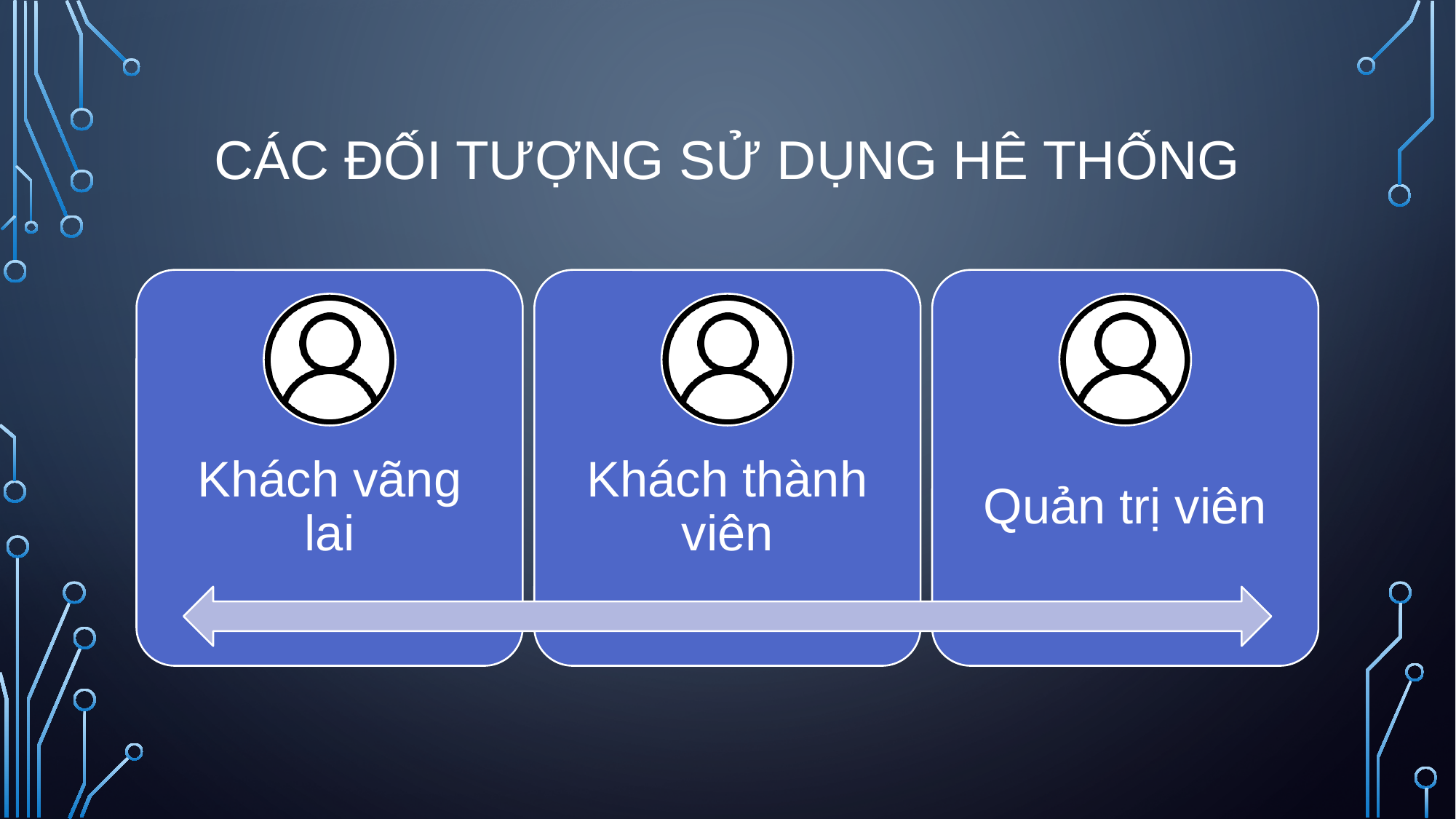

# Các đối tượng sử dụng hê thống
Khách vãng lai
Khách thành viên
Quản trị viên